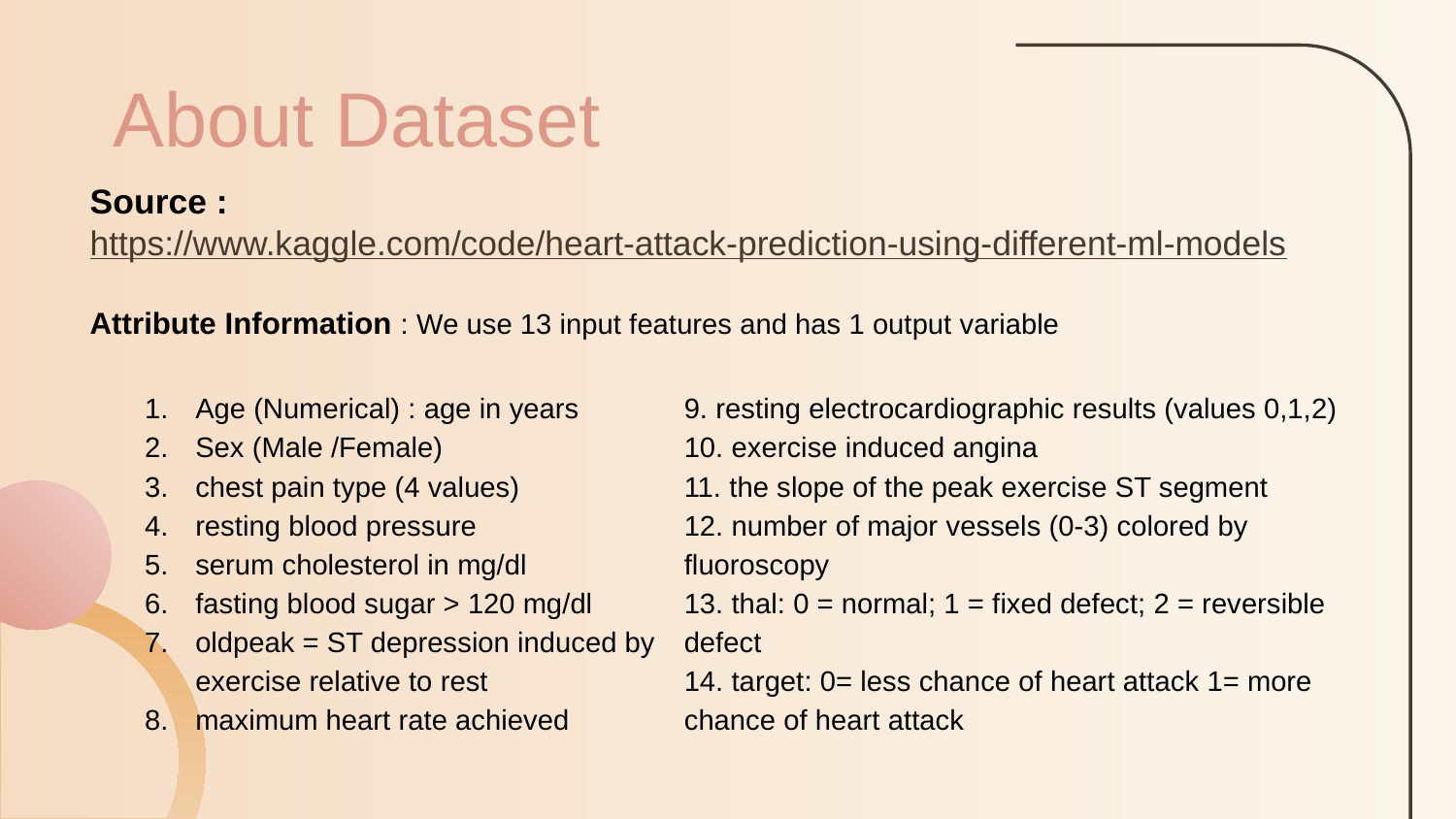

# About Dataset
Source : https://www.kaggle.com/code/heart-attack-prediction-using-different-ml-models

Attribute Information : We use 13 input features and has 1 output variable
Age (Numerical) : age in years
Sex (Male /Female)
chest pain type (4 values)
resting blood pressure
serum cholesterol in mg/dl
fasting blood sugar > 120 mg/dl
oldpeak = ST depression induced by exercise relative to rest
maximum heart rate achieved
9. resting electrocardiographic results (values 0,1,2)
10. exercise induced angina
11. the slope of the peak exercise ST segment
12. number of major vessels (0-3) colored by fluoroscopy
13. thal: 0 = normal; 1 = fixed defect; 2 = reversible defect
14. target: 0= less chance of heart attack 1= more chance of heart attack